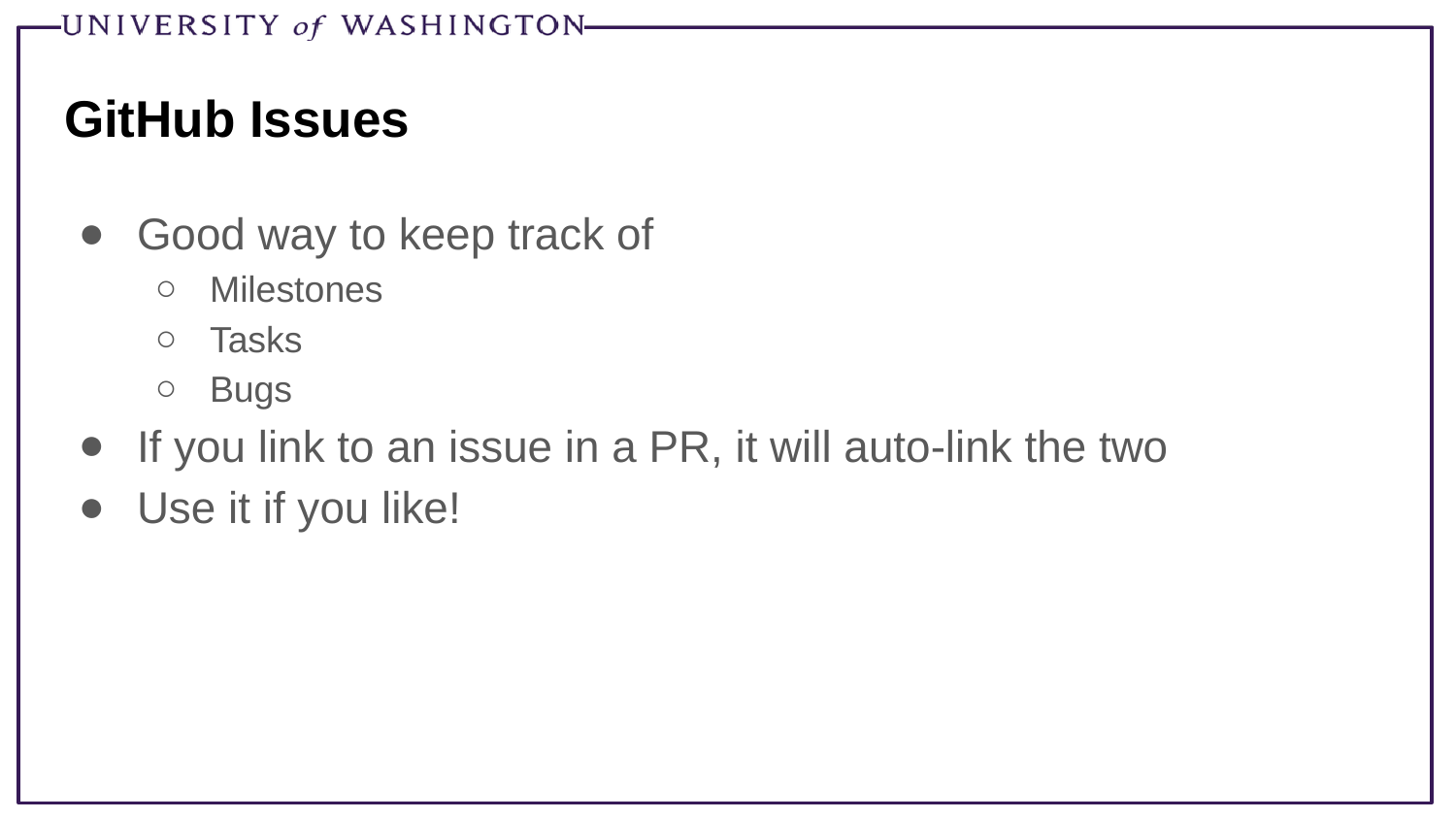

# GitHub Issues
Good way to keep track of
Milestones
Tasks
Bugs
If you link to an issue in a PR, it will auto-link the two
Use it if you like!